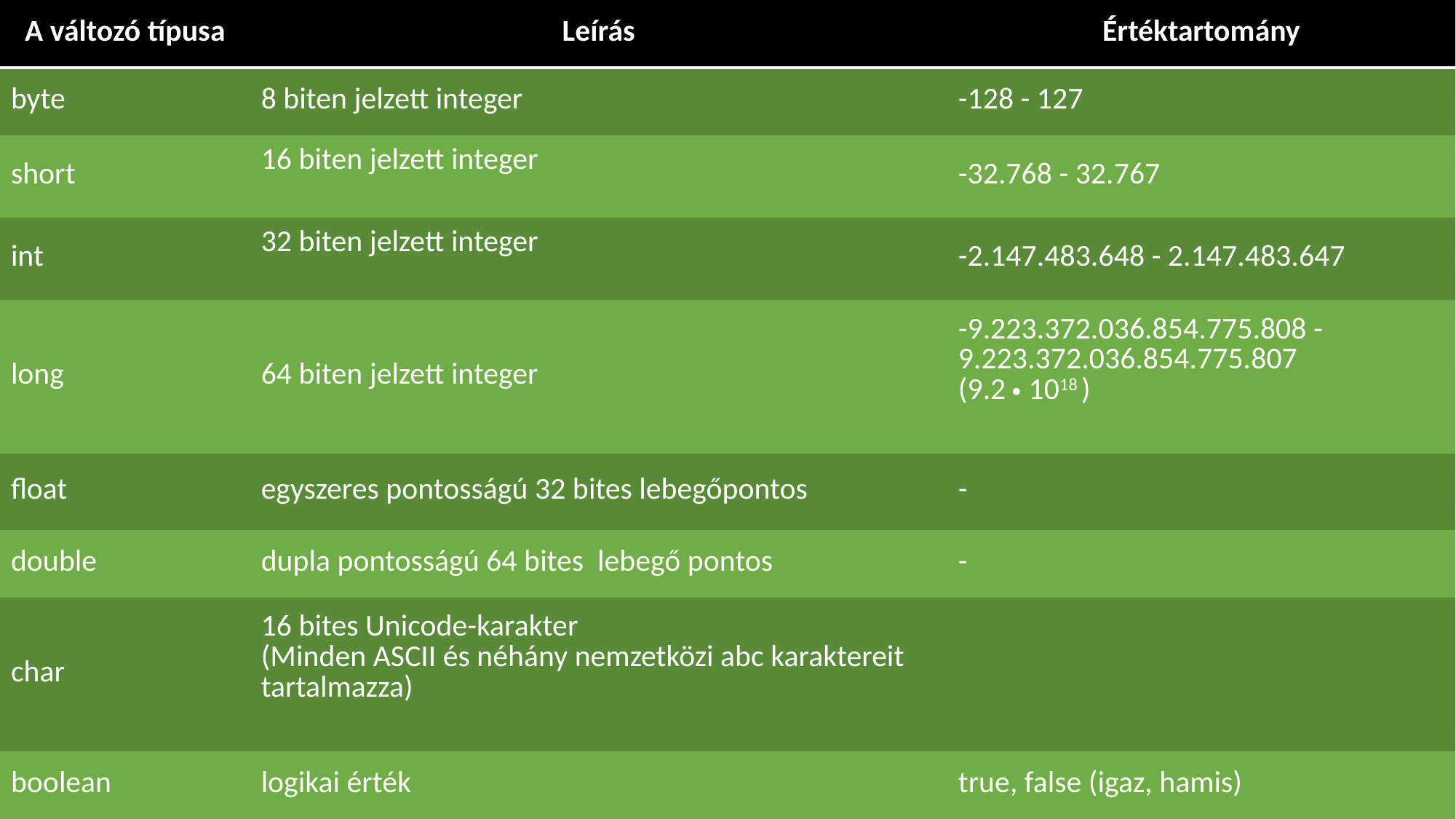

| A változó típusa | Leírás | Értéktartomány |
| --- | --- | --- |
| byte | 8 biten jelzett integer | -128 - 127 |
| short | 16 biten jelzett integer | -32.768 - 32.767 |
| int | 32 biten jelzett integer | -2.147.483.648 - 2.147.483.647 |
| long | 64 biten jelzett integer | -9.223.372.036.854.775.808 - 9.223.372.036.854.775.807 (9.2 • 1018 ) |
| float | egyszeres pontosságú 32 bites lebegőpontos | - |
| double | dupla pontosságú 64 bites lebegő pontos | - |
| char | 16 bites Unicode-karakter (Minden ASCII és néhány nemzetközi abc karaktereit tartalmazza) |  |
| boolean | logikai érték | true, false (igaz, hamis) |